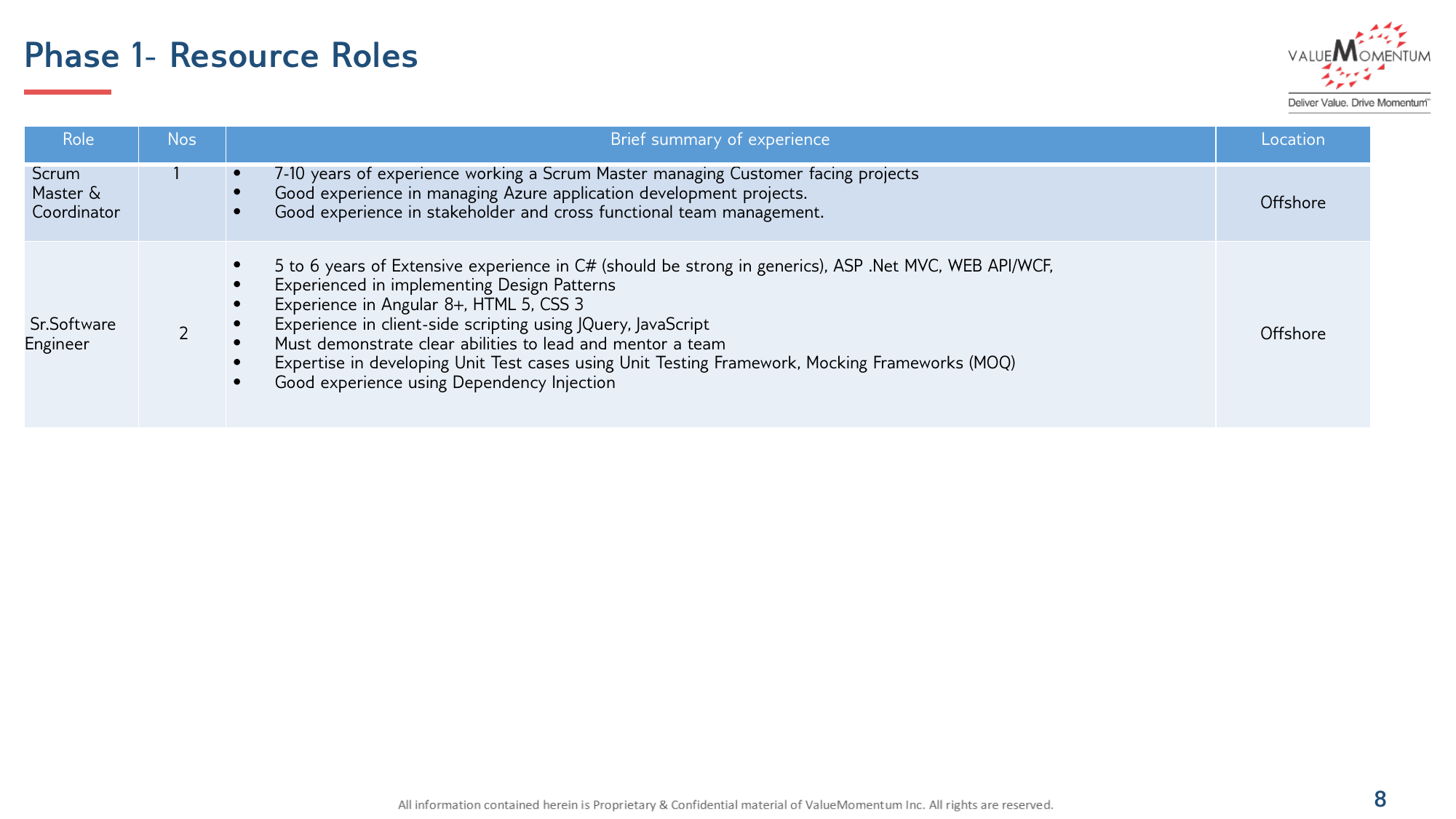

Phase 1- Resource Roles
| Role | Nos | Brief summary of experience | Location |
| --- | --- | --- | --- |
| Scrum Master & Coordinator | 1 | 7-10 years of experience working a Scrum Master managing Customer facing projects  Good experience in managing Azure application development projects.  Good experience in stakeholder and cross functional team management. | Offshore |
| Sr.Software Engineer | 2 | 5 to 6 years of Extensive experience in C# (should be strong in generics), ASP .Net MVC, WEB API/WCF, Experienced in implementing Design Patterns Experience in Angular 8+, HTML 5, CSS 3 Experience in client-side scripting using JQuery, JavaScript Must demonstrate clear abilities to lead and mentor a team Expertise in developing Unit Test cases using Unit Testing Framework, Mocking Frameworks (MOQ) Good experience using Dependency Injection | Offshore |
This is a placeholder text. All phrases can be replaced with your own text.